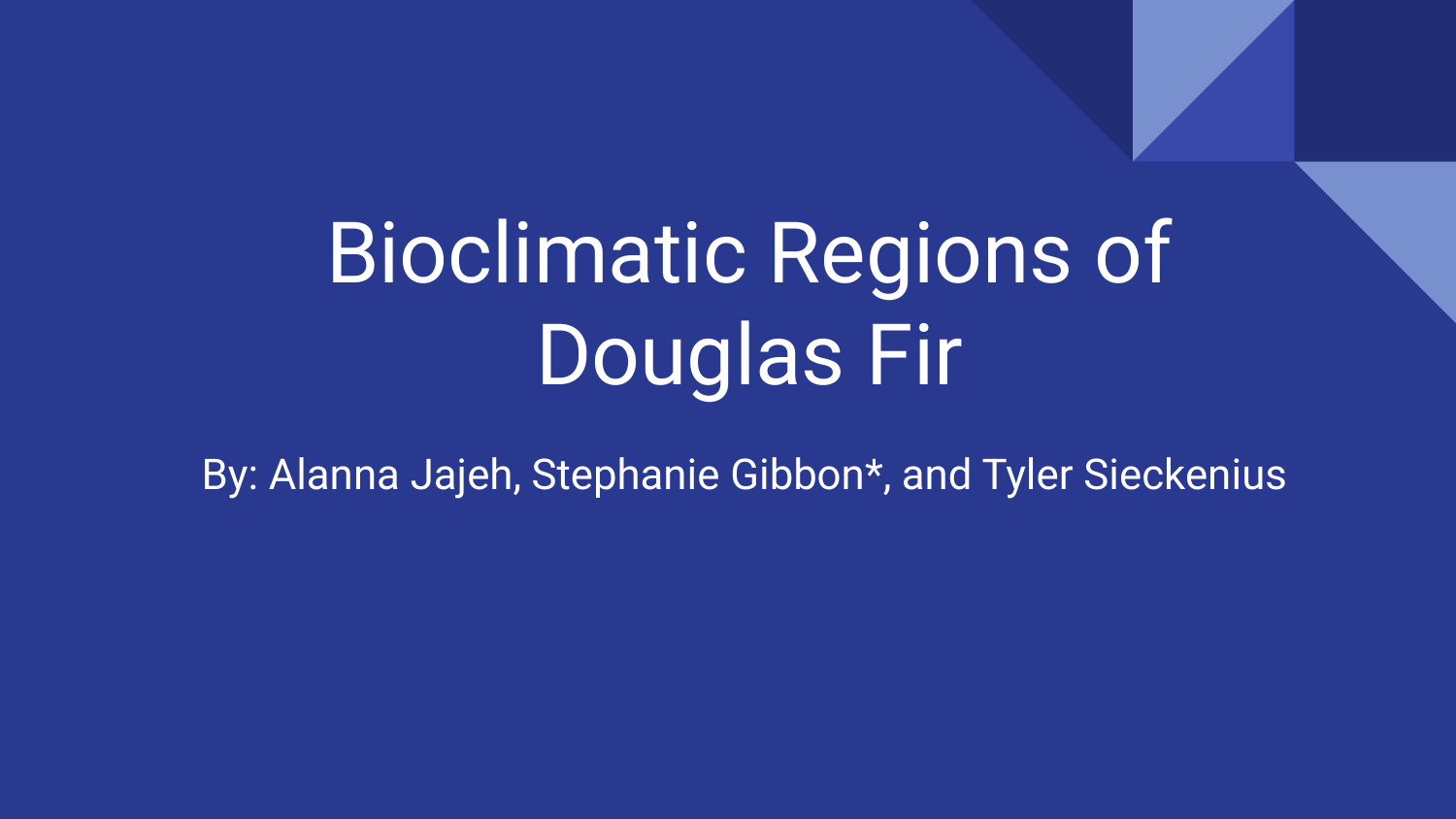

# Bioclimatic Regions of
 Douglas Fir
By: Alanna Jajeh, Stephanie Gibbon*, and Tyler Sieckenius